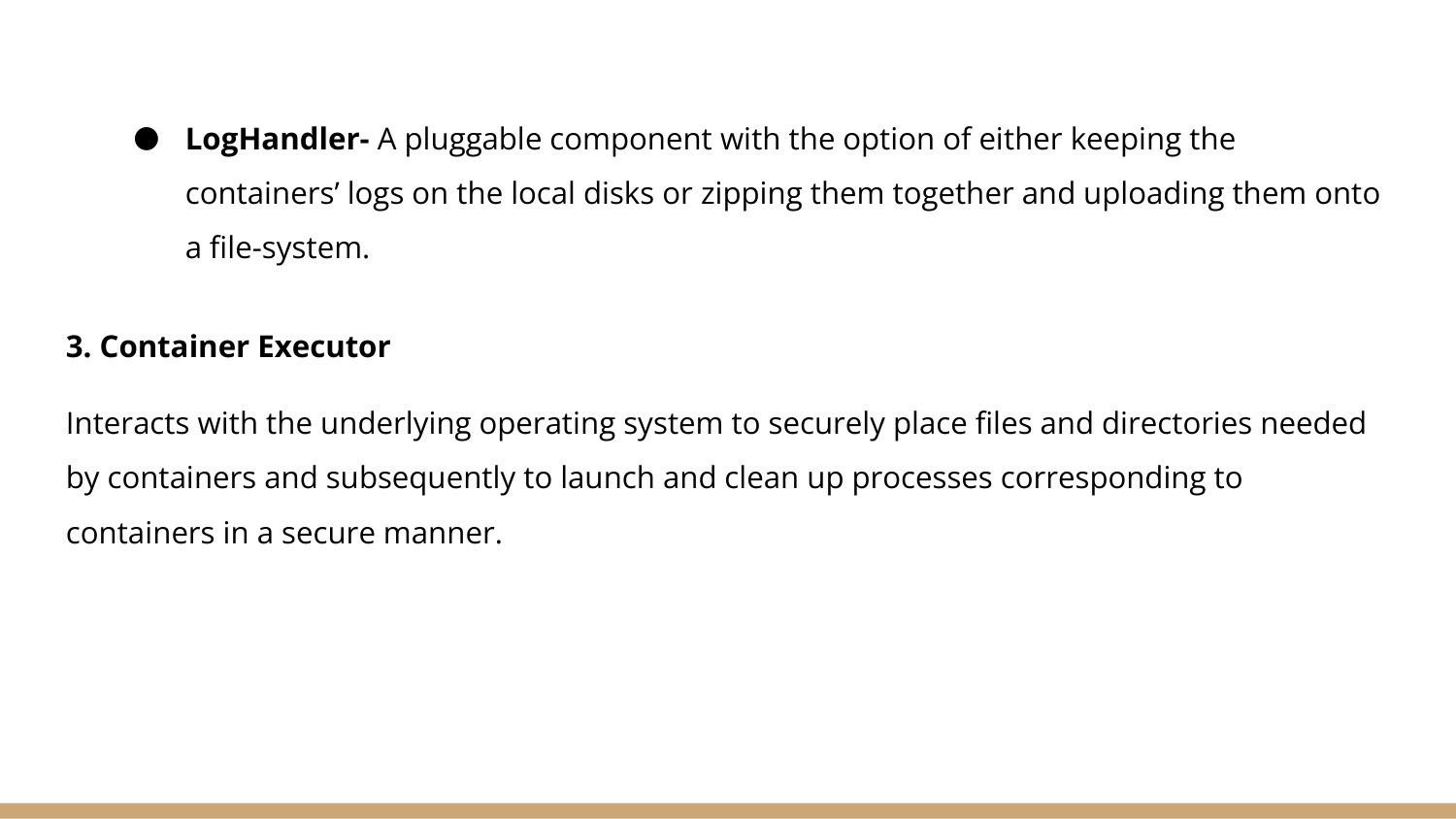

LogHandler- A pluggable component with the option of either keeping the containers’ logs on the local disks or zipping them together and uploading them onto a file-system.
3. Container Executor
Interacts with the underlying operating system to securely place files and directories needed by containers and subsequently to launch and clean up processes corresponding to containers in a secure manner.